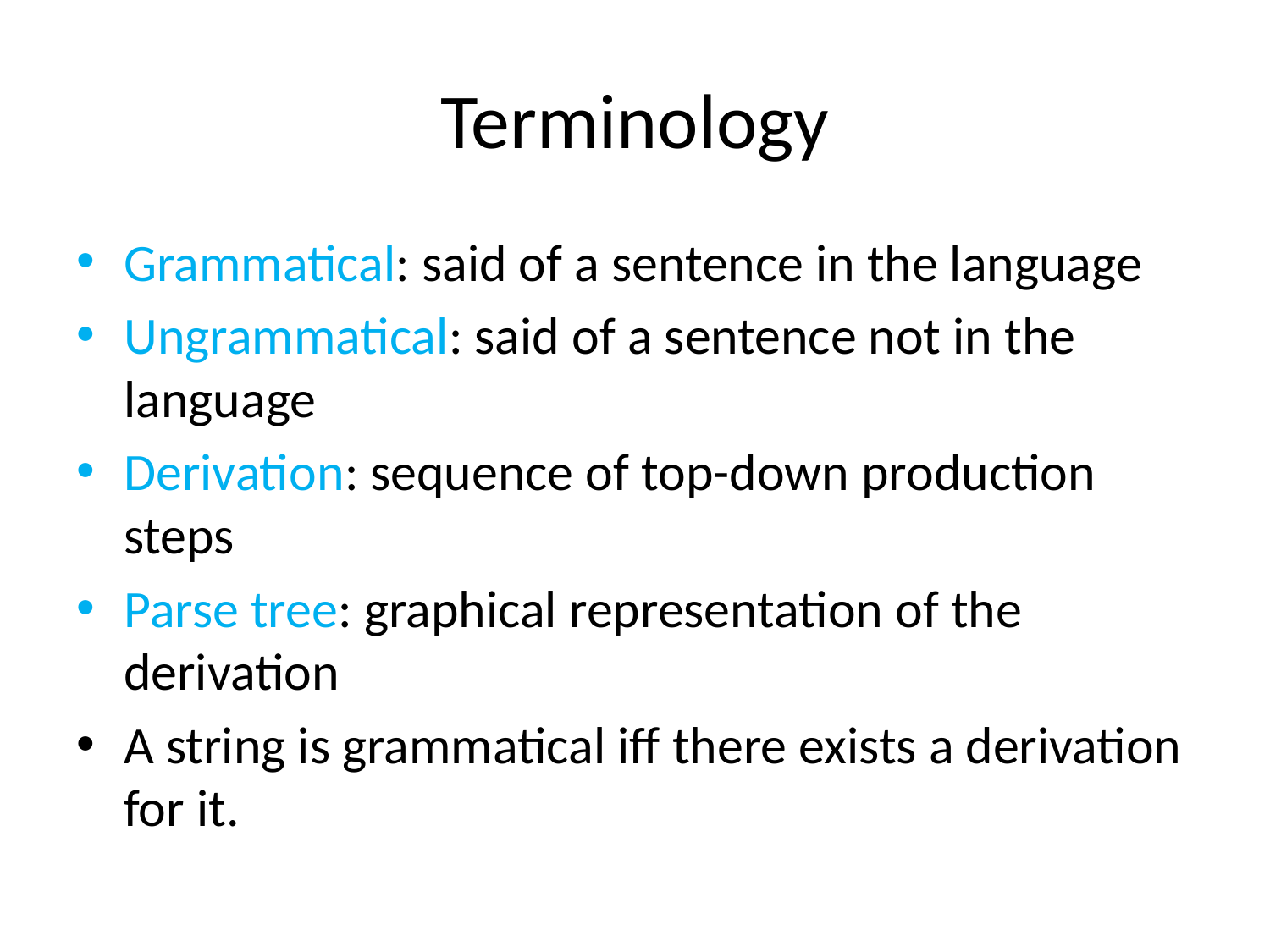

# Terminology
Grammatical: said of a sentence in the language
Ungrammatical: said of a sentence not in the language
Derivation: sequence of top-down production steps
Parse tree: graphical representation of the derivation
A string is grammatical iff there exists a derivation for it.